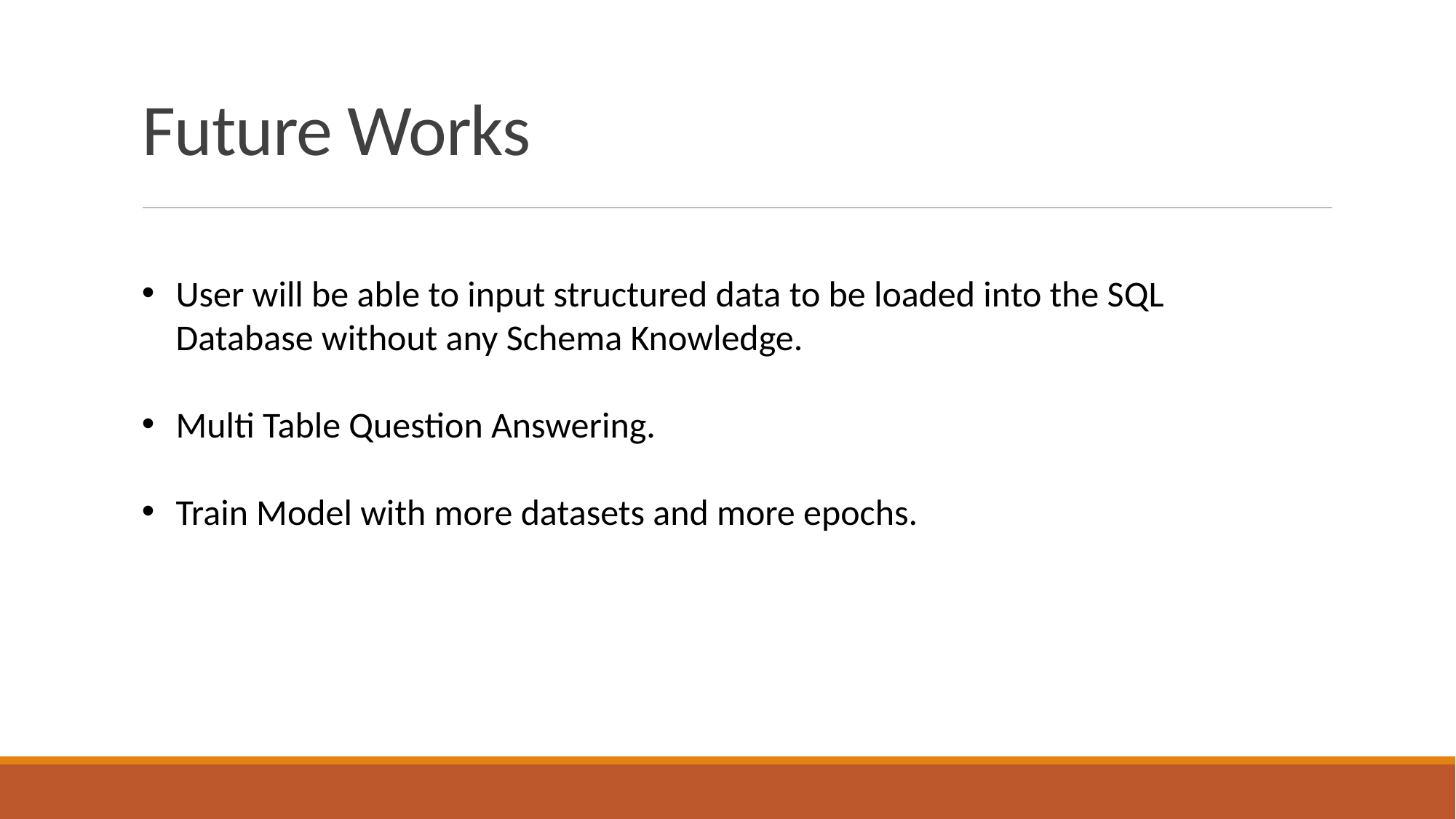

# Future Works
User will be able to input structured data to be loaded into the SQL Database without any Schema Knowledge.

Multi Table Question Answering.

Train Model with more datasets and more epochs.